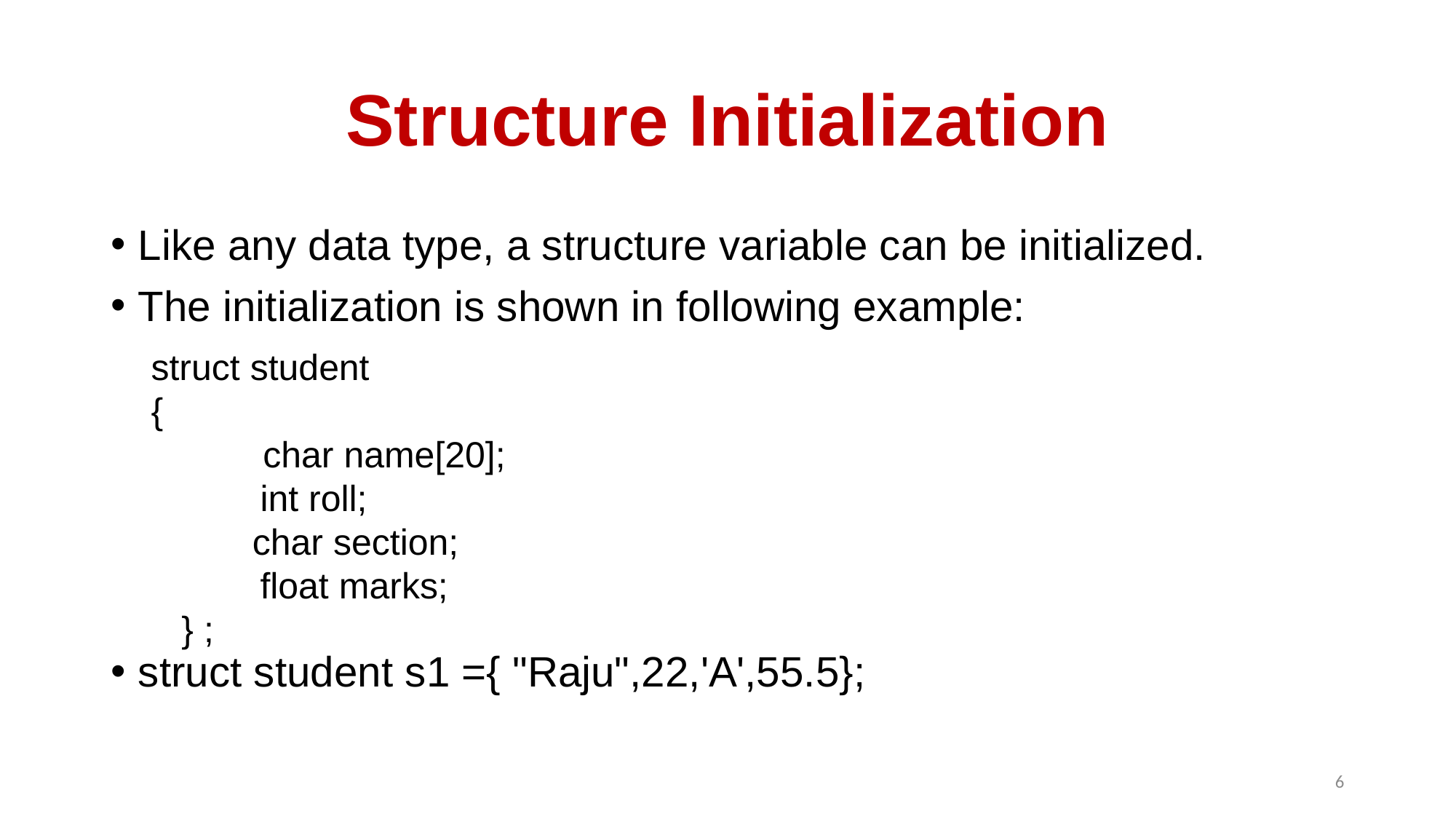

# Structure Initialization
Like any data type, a structure variable can be initialized.
The initialization is shown in following example:

struct student s1 ={ "Raju",22,'A',55.5};

struct student
{
           char name[20];
	int roll;
          char section;
	float marks;
   } ;
6